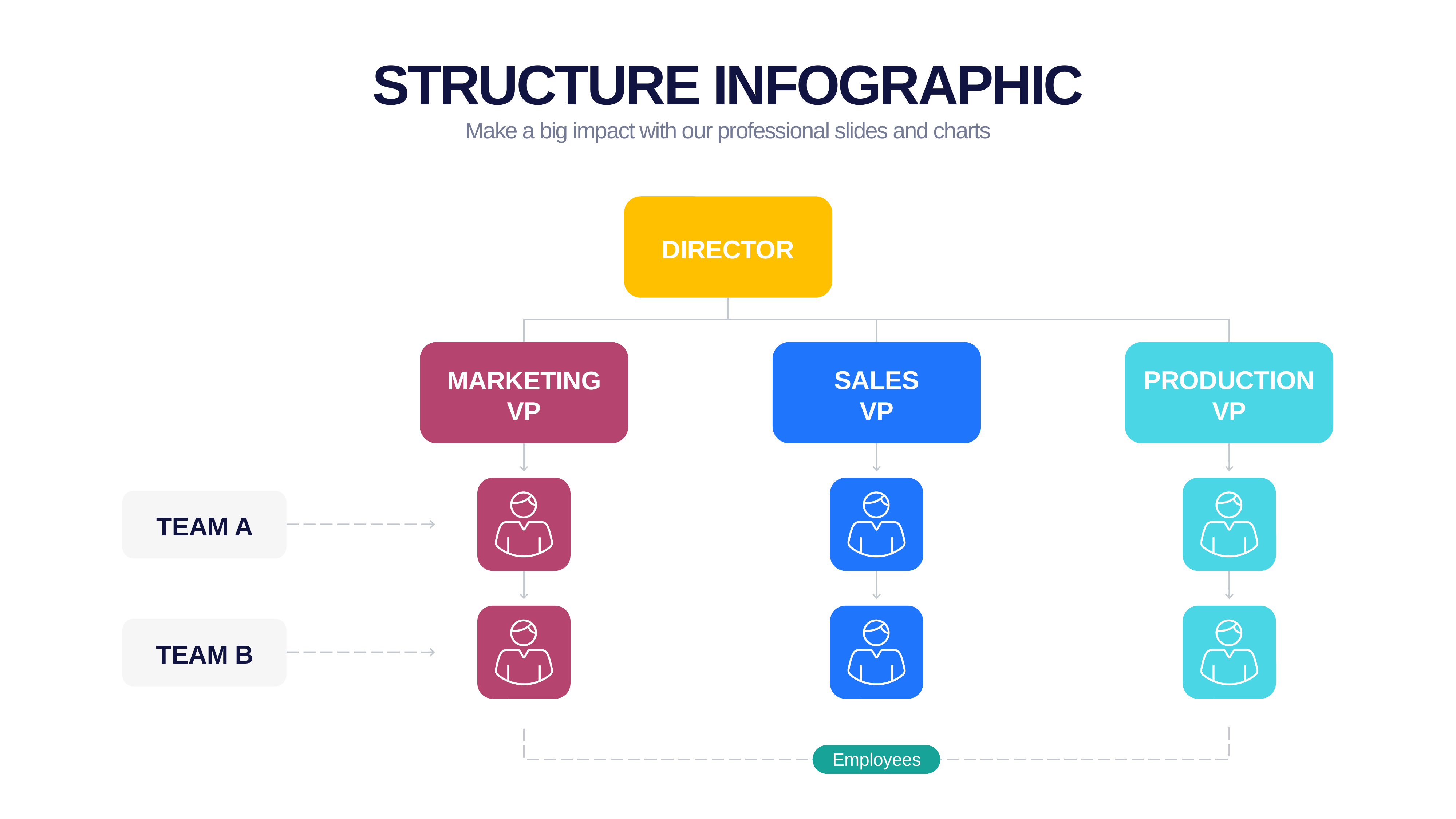

STRUCTURE INFOGRAPHIC
Make a big impact with our professional slides and charts

DIRECTOR

SALES
VP
PRODUCTION
VP
MARKETING VP

TEAM A

TEAM B

Employees